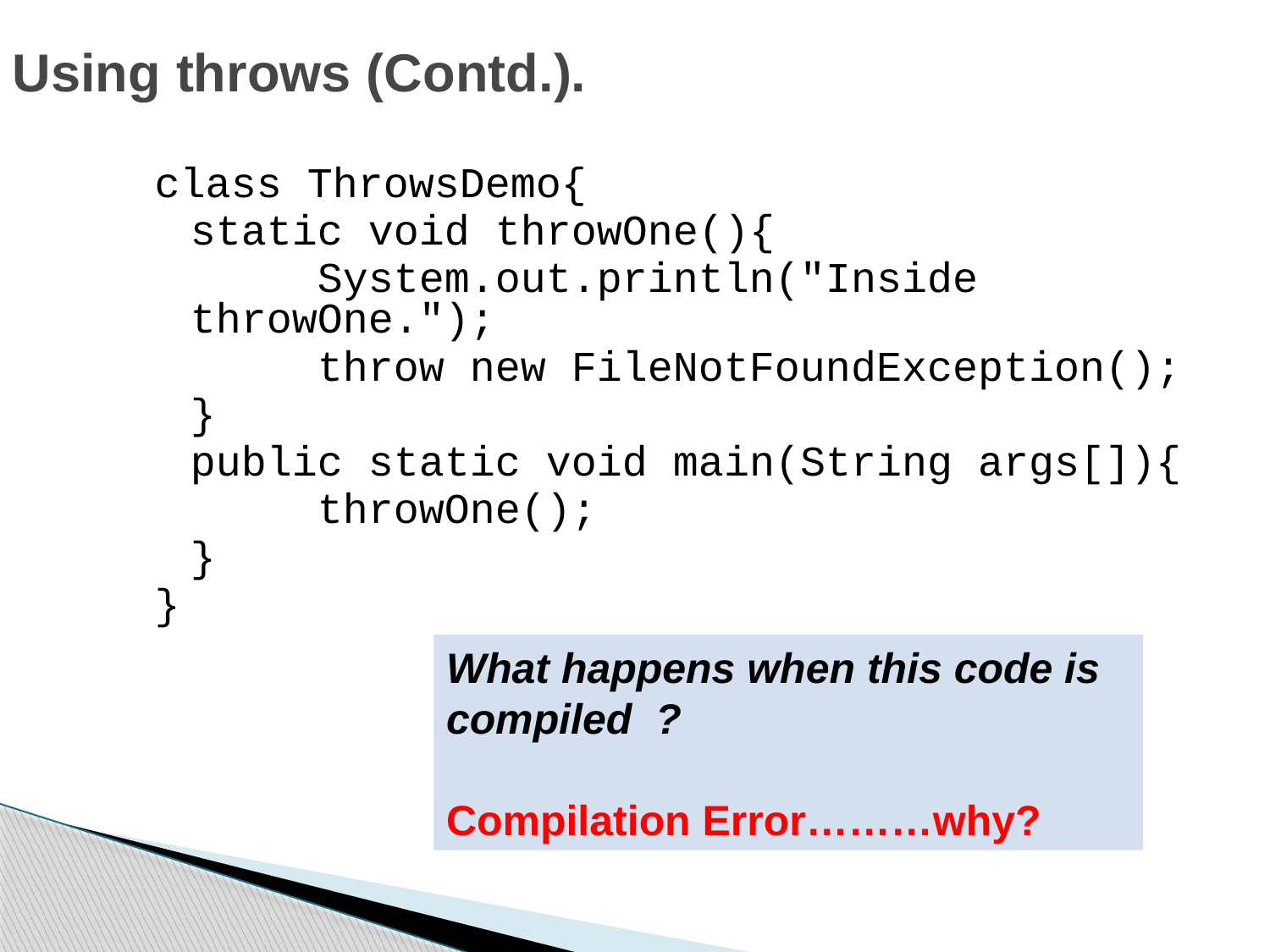

Using throws (Contd.).
class ThrowsDemo{
	static void throwOne(){
		System.out.println("Inside throwOne.");
		throw new FileNotFoundException();
	}
	public static void main(String args[]){
		throwOne();
	}
}

What happens when this code is compiled  ?

Compilation Error………why?